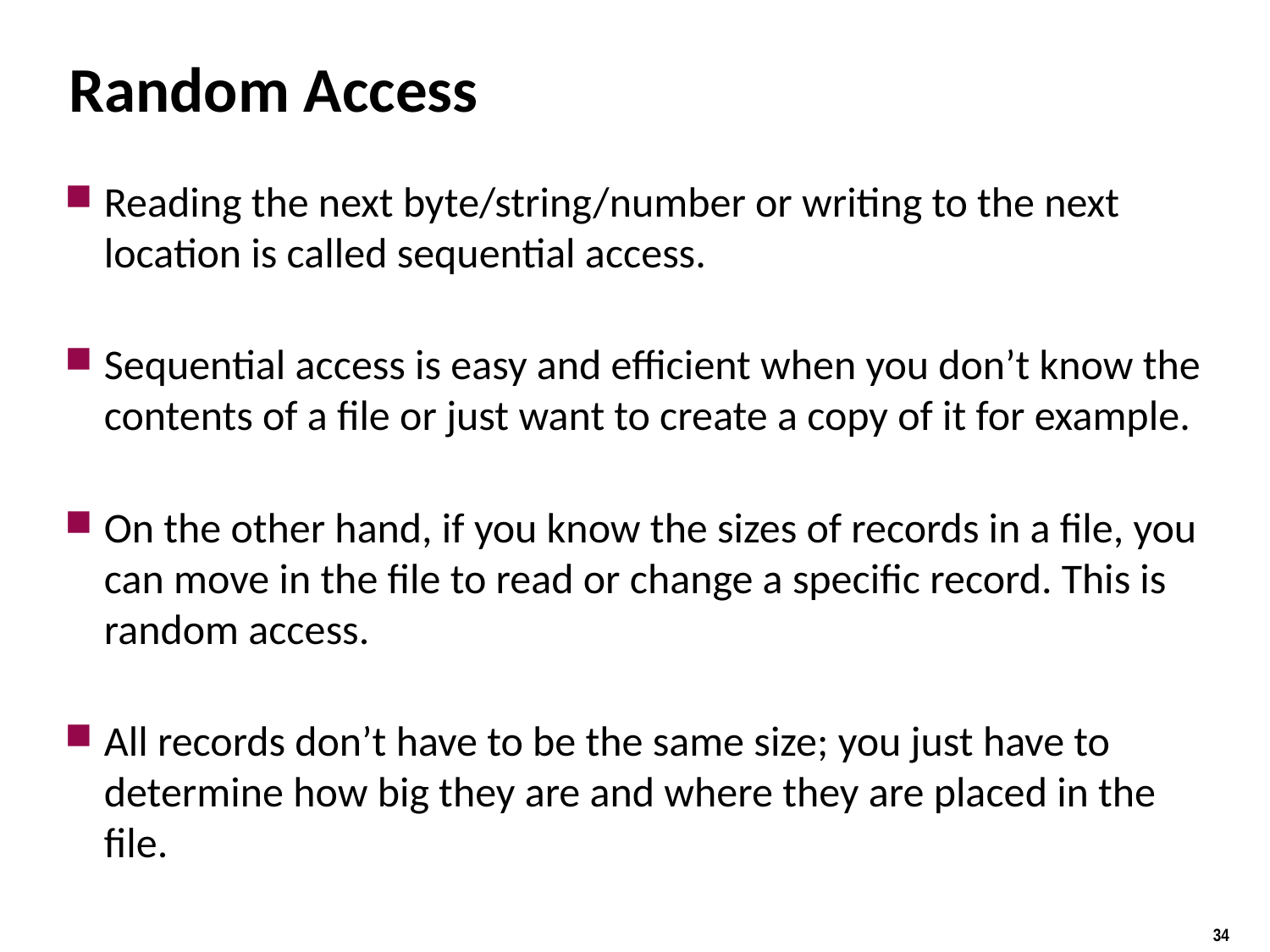

# Random Access
Reading the next byte/string/number or writing to the next location is called sequential access.
Sequential access is easy and efficient when you don’t know the contents of a file or just want to create a copy of it for example.
On the other hand, if you know the sizes of records in a file, you can move in the file to read or change a specific record. This is random access.
All records don’t have to be the same size; you just have to determine how big they are and where they are placed in the file.